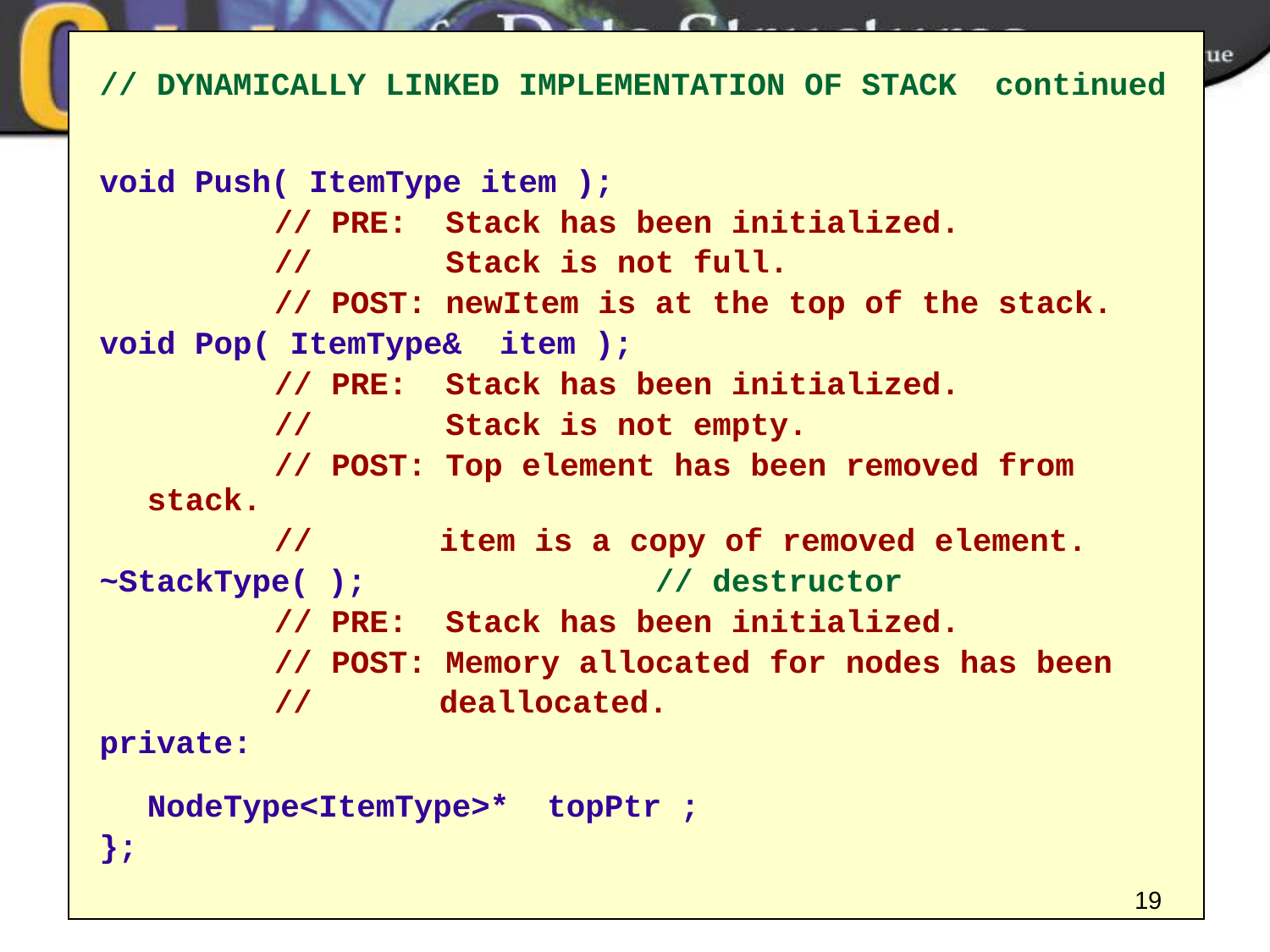

// DYNAMICALLY LINKED IMPLEMENTATION OF STACK  continued

void Push( ItemType item );
		// PRE:  Stack has been initialized.
		//       Stack is not full.
		// POST: newItem is at the top of the stack.
void Pop( ItemType&  item );
		// PRE:  Stack has been initialized.
		//       Stack is not empty.
		// POST: Top element has been removed from stack.
		//	  item is a copy of removed element.
~StackType( );		 	// destructor
		// PRE:  Stack has been initialized.
		// POST: Memory allocated for nodes has been
		// 	  deallocated.
private:

	NodeType<ItemType>*  topPtr ;
};
19